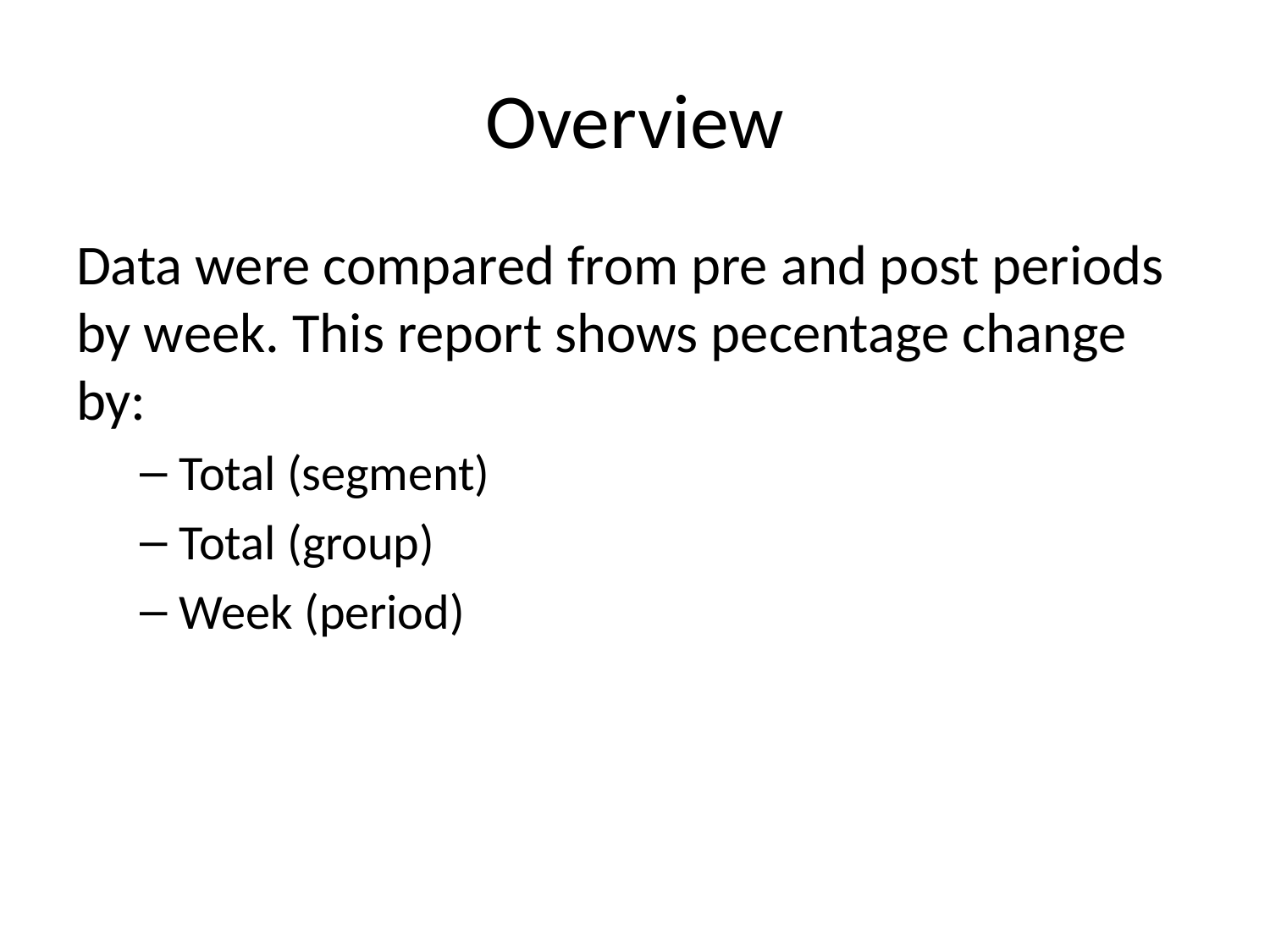

# Overview
Data were compared from pre and post periods by week. This report shows pecentage change by:
Total (segment)
Total (group)
Week (period)